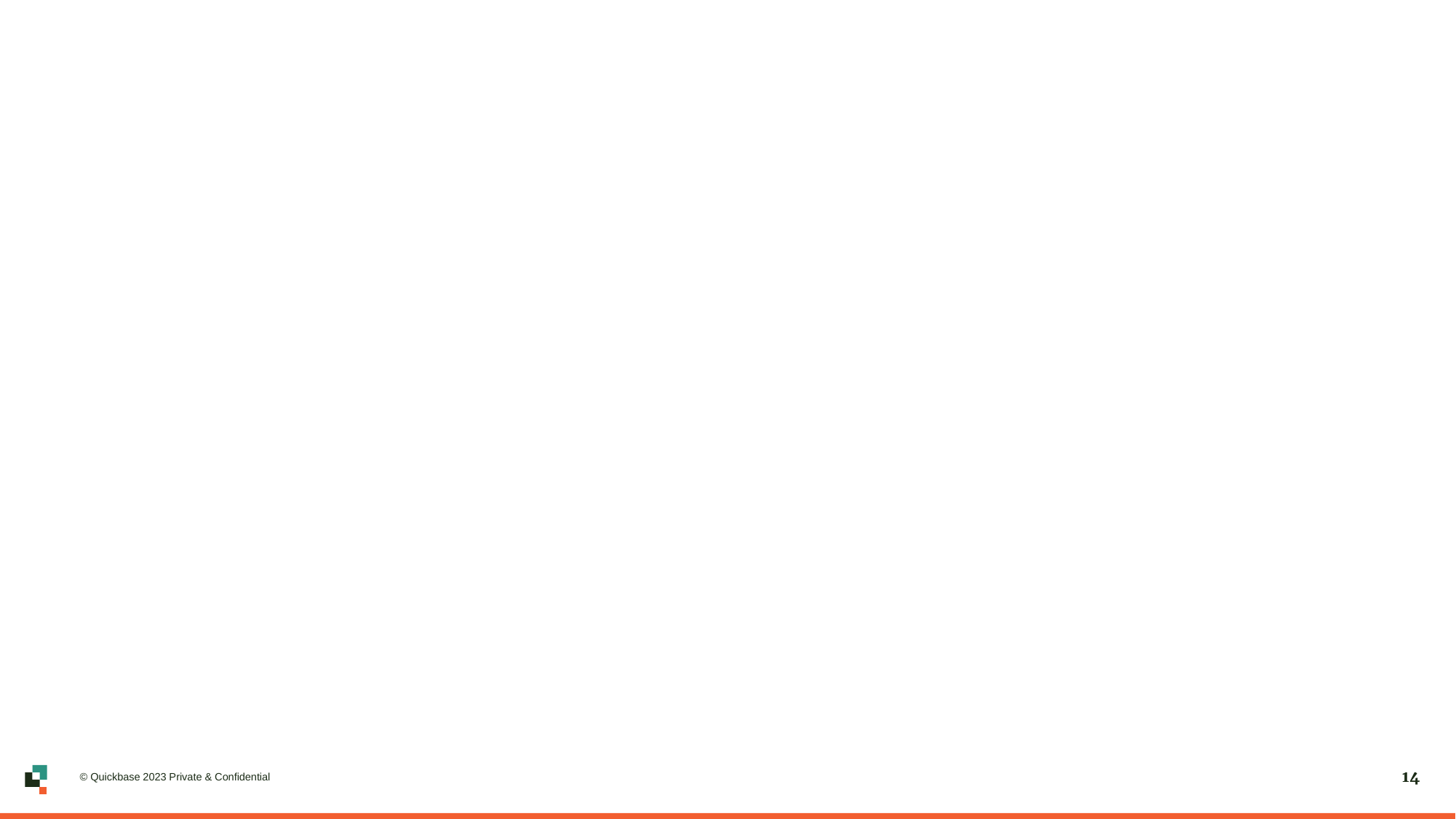

#

© Quickbase 2023 Private & Confidential
14